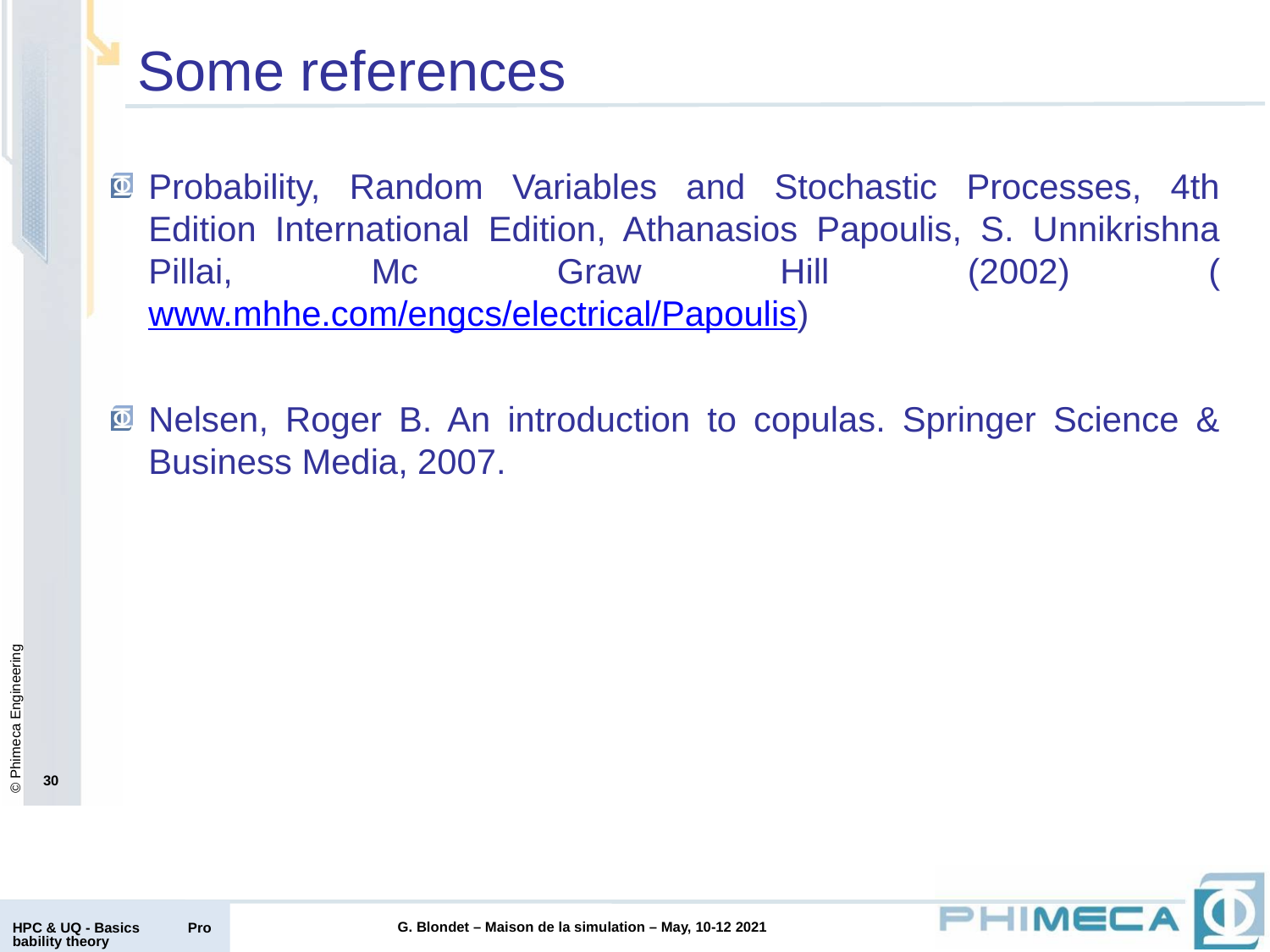

Some references
Probability, Random Variables and Stochastic Processes, 4th Edition International Edition, Athanasios Papoulis, S. Unnikrishna Pillai, Mc Graw Hill (2002) (www.mhhe.com/engcs/electrical/Papoulis)

Nelsen, Roger B. An introduction to copulas. Springer Science & Business Media, 2007.

30
HPC & UQ - Basics            Probability theory
G. Blondet – Maison de la simulation – May, 10-12 2021